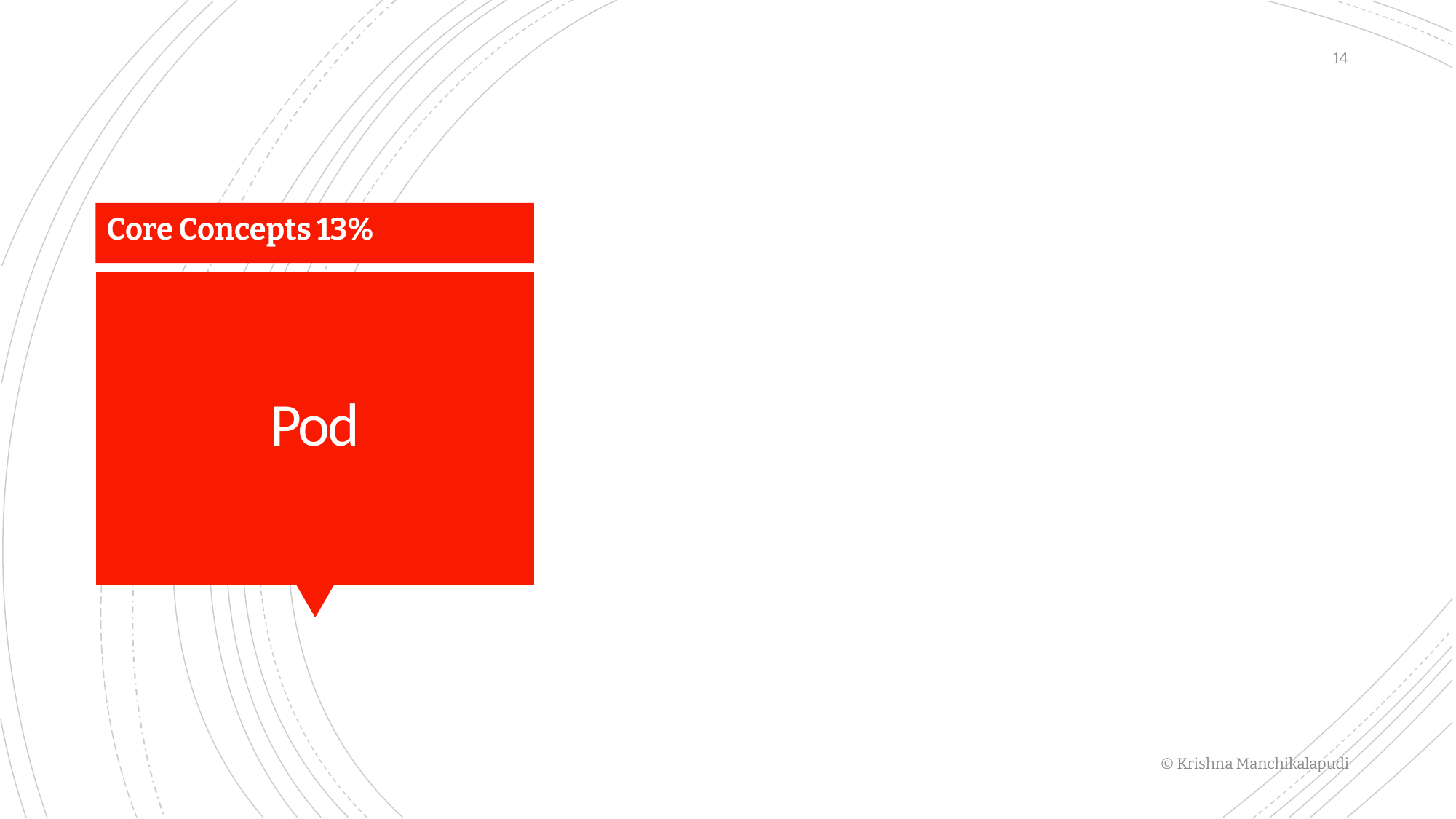

14

Core Concepts 13%
# Pod
© Krishna Manchikalapudi